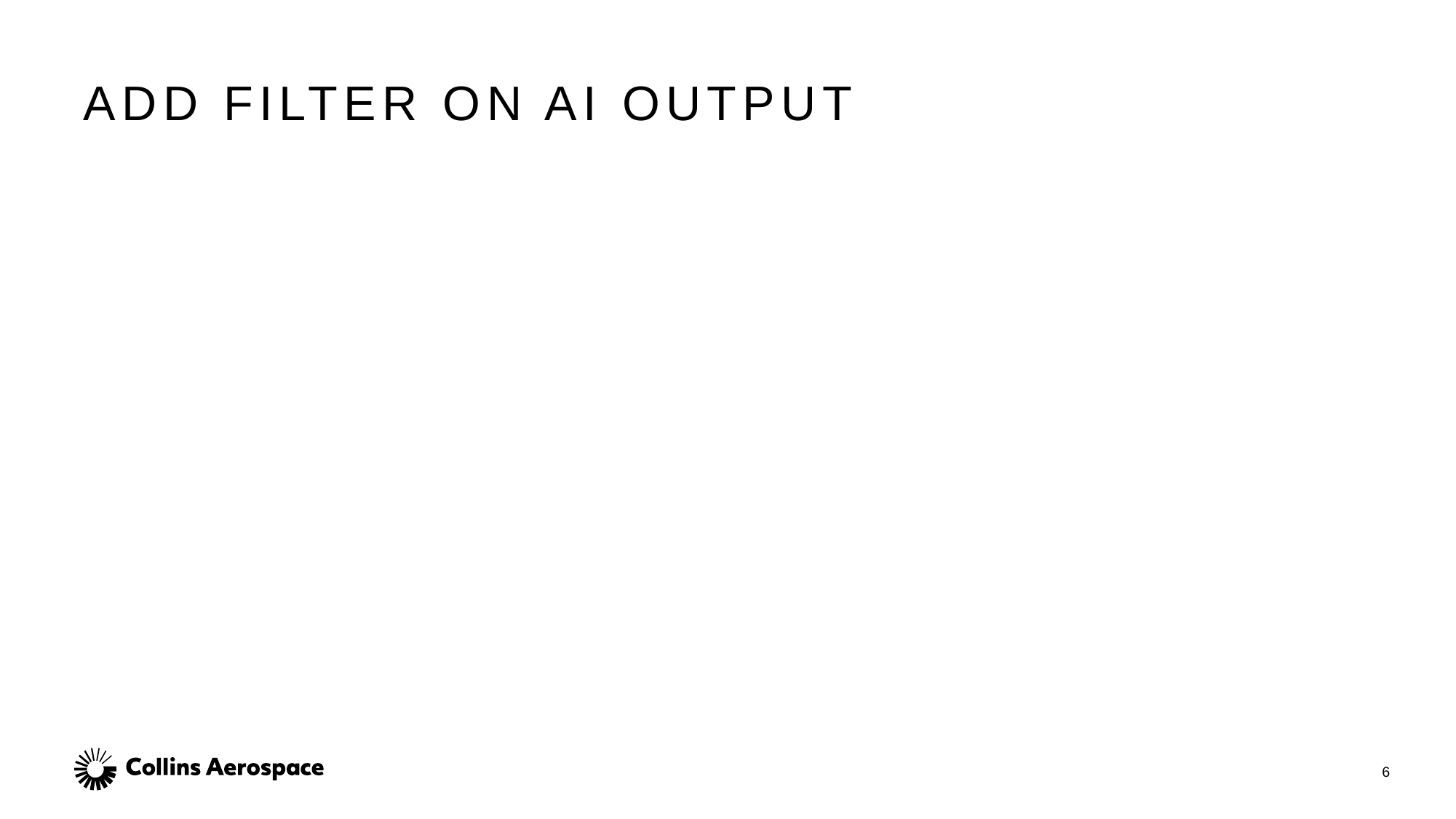

# ADD Filter on AI output
6